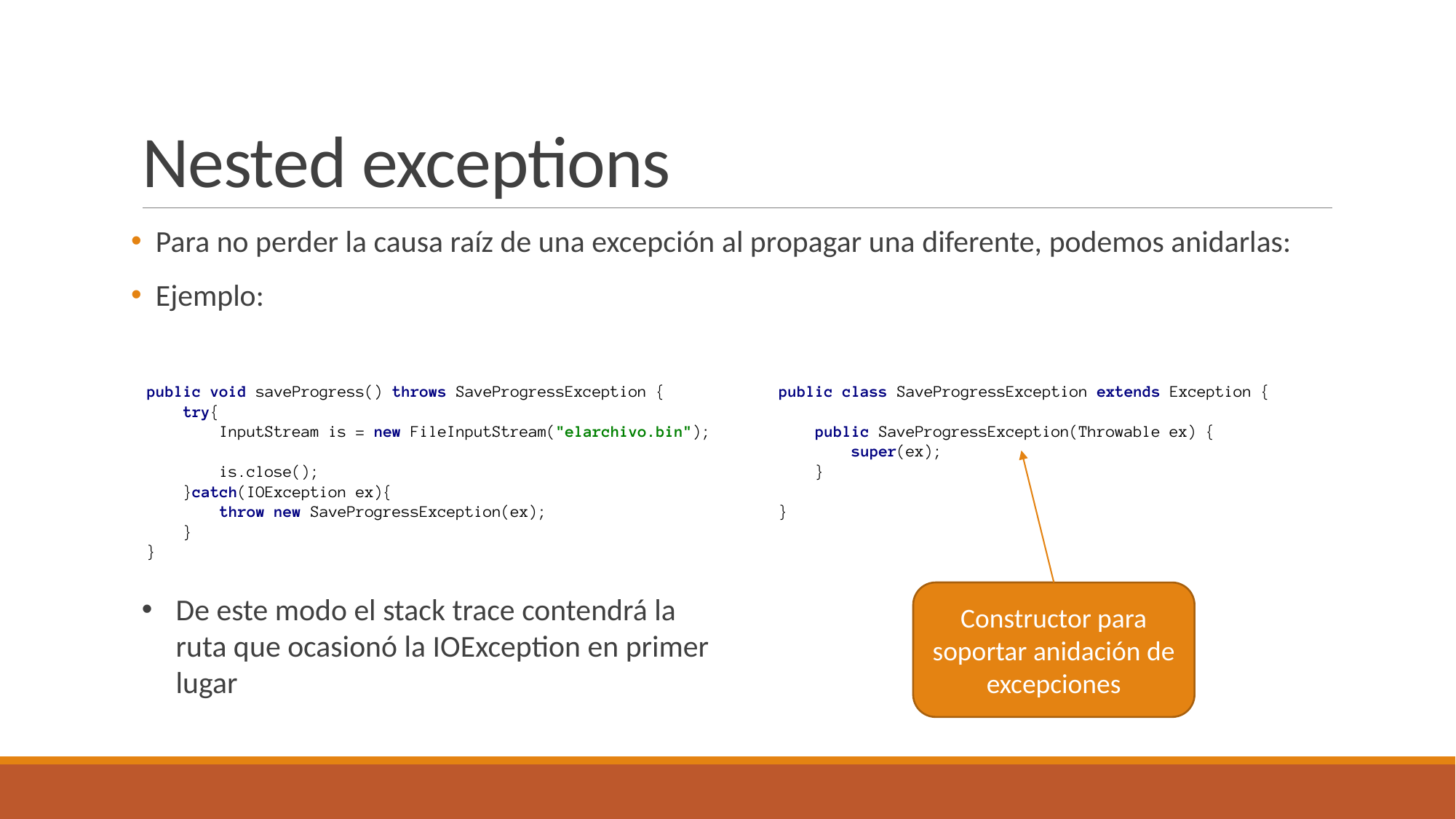

# Nested exceptions
  Para no perder la causa raíz de una excepción al propagar una diferente, podemos anidarlas:
  Ejemplo:

public void saveProgress() throws SaveProgressException {
    try{
        InputStream is = new FileInputStream("elarchivo.bin");
        is.close();
    }catch(IOException ex){
        throw new SaveProgressException(ex);
    }
}
public class SaveProgressException extends Exception {
    public SaveProgressException(Throwable ex) {
        super(ex);
    }
}
Constructor para soportar anidación de excepciones
De este modo el stack trace contendrá la ruta que ocasionó la IOException en primer lugar